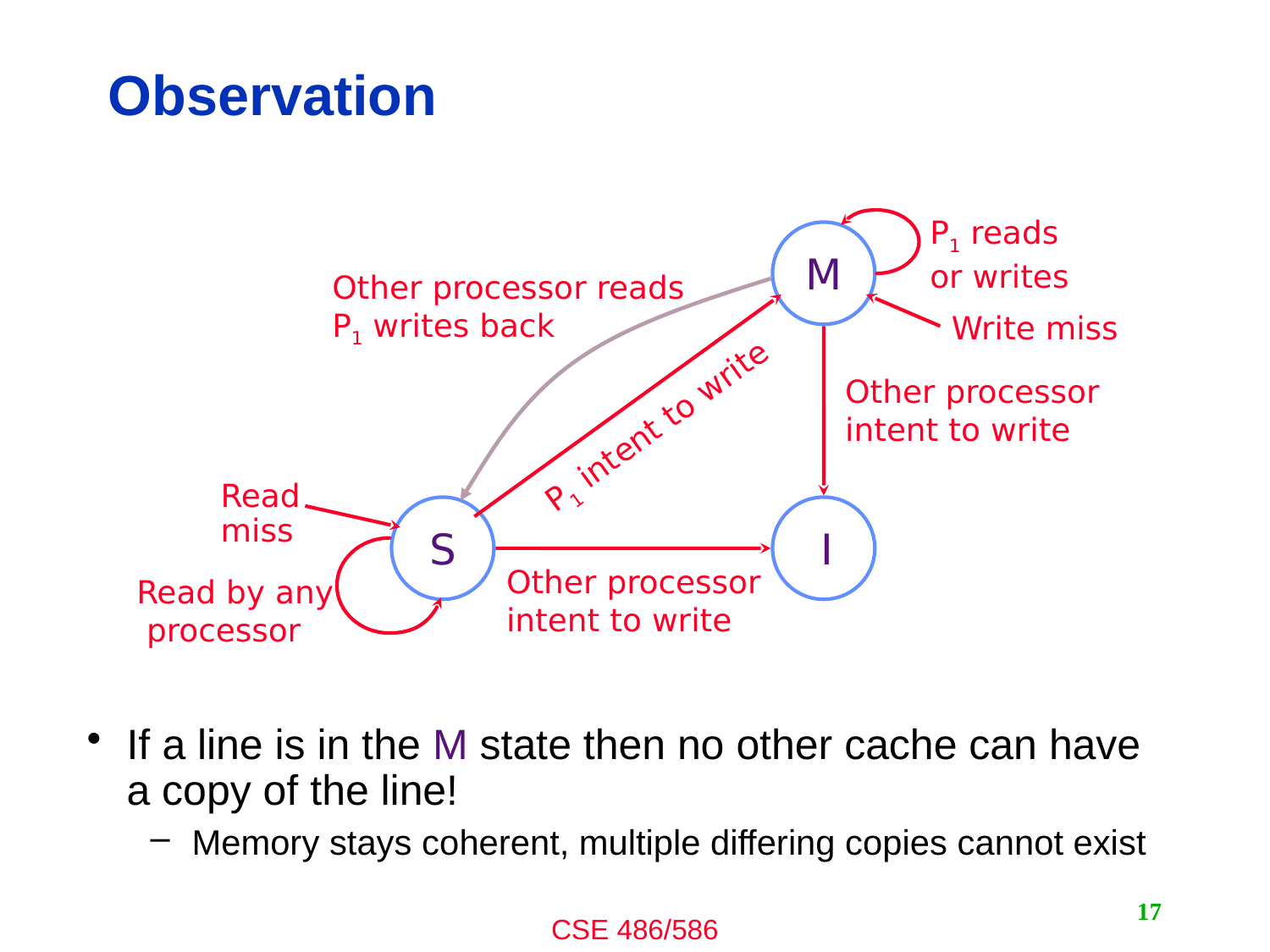

# Observation
P1 reads
or writes

M
Other processor reads
P1 writes back

P1 intent to write

Write miss

Other processor
intent to write
 Read
 miss

S
I

Read by any
 processor

Other processor
intent to write
If a line is in the M state then no other cache can have a copy of the line!
 Memory stays coherent, multiple differing copies cannot exist
17